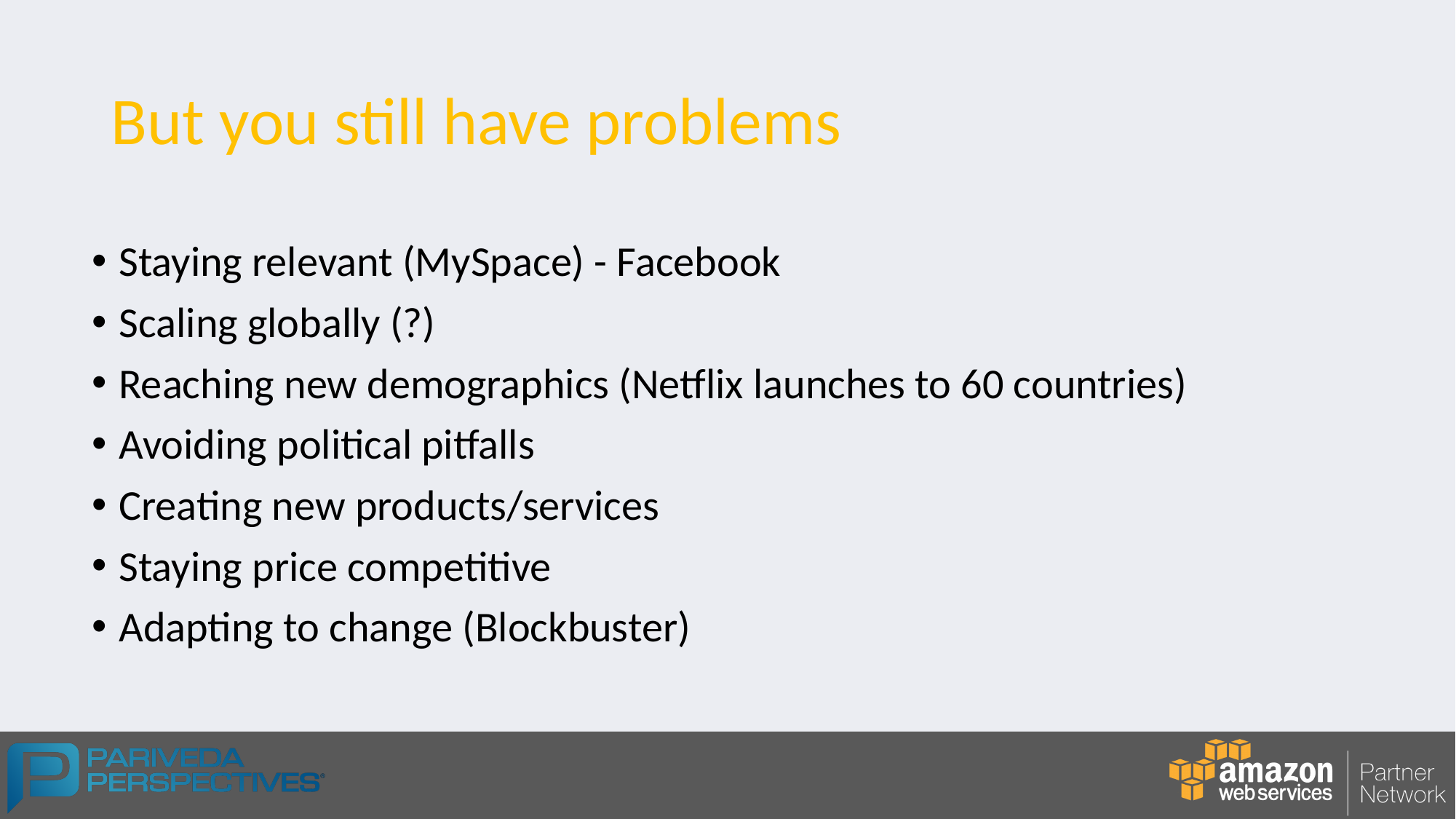

# But you still have problems

Staying relevant (MySpace) - Facebook
Scaling globally (?)
Reaching new demographics (Netflix launches to 60 countries)
Avoiding political pitfalls
Creating new products/services
Staying price competitive
Adapting to change (Blockbuster)